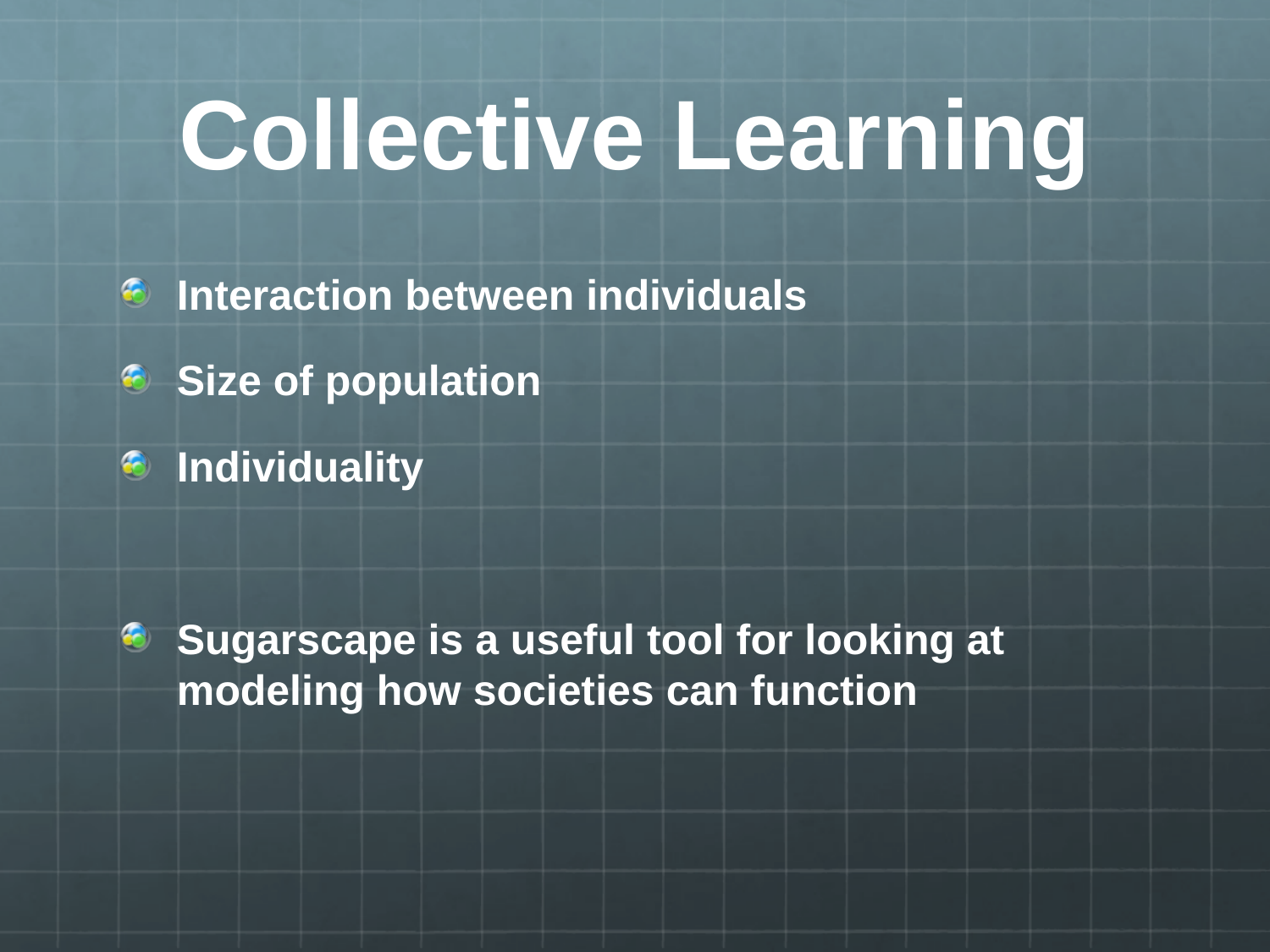

# Collective Learning
Interaction between individuals
Size of population
Individuality

Sugarscape is a useful tool for looking at modeling how societies can function